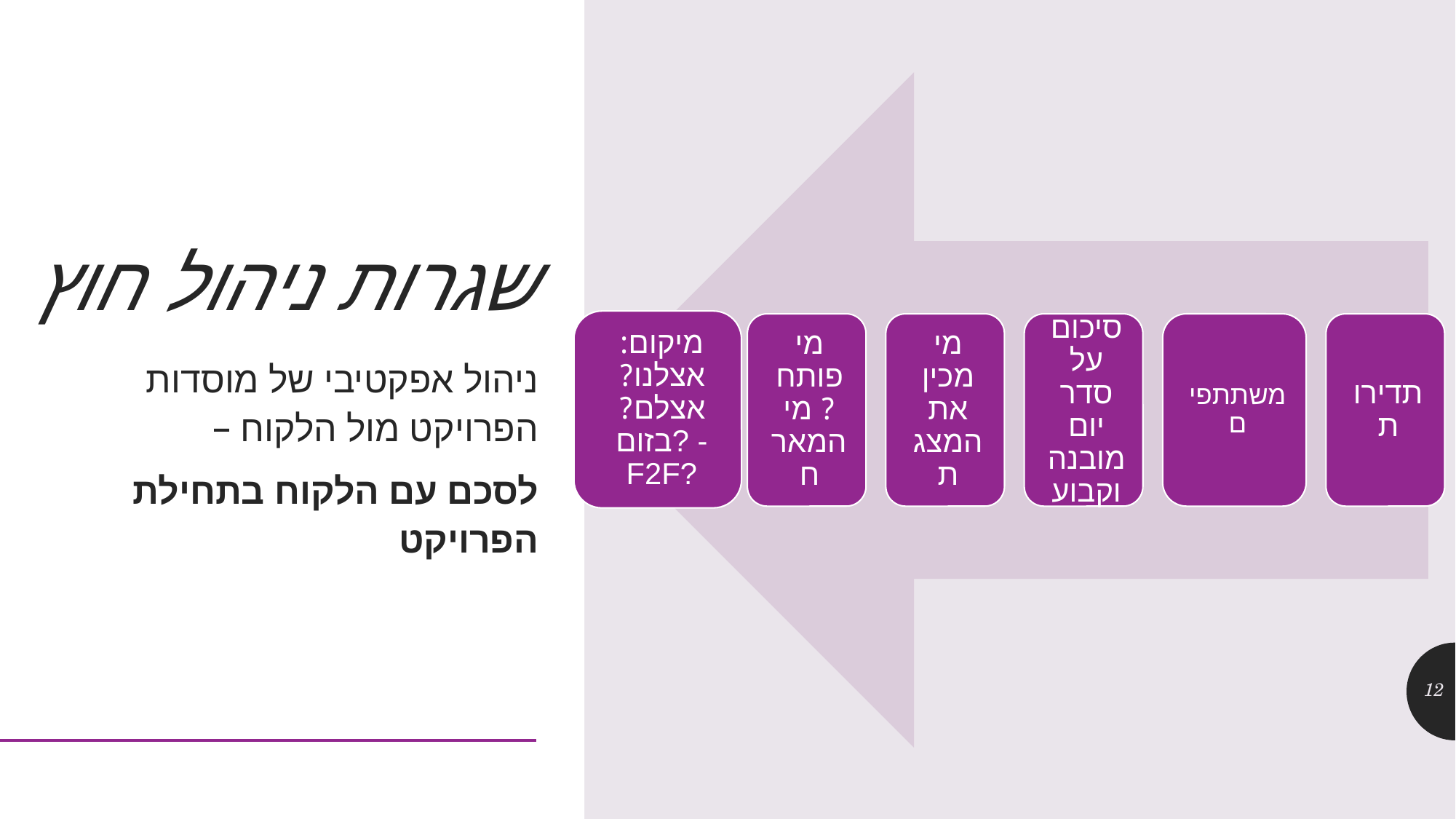

# שגרות ניהול חוץ
תדירות
משתתפים
סיכום על סדר יום מובנה וקבוע
מי מכין את המצגת
מי פותח? מי המארח
מיקום: אצלנו? אצלם? בזום? - F2F?
ניהול אפקטיבי של מוסדות הפרויקט מול הלקוח –
לסכם עם הלקוח בתחילת הפרויקט
12